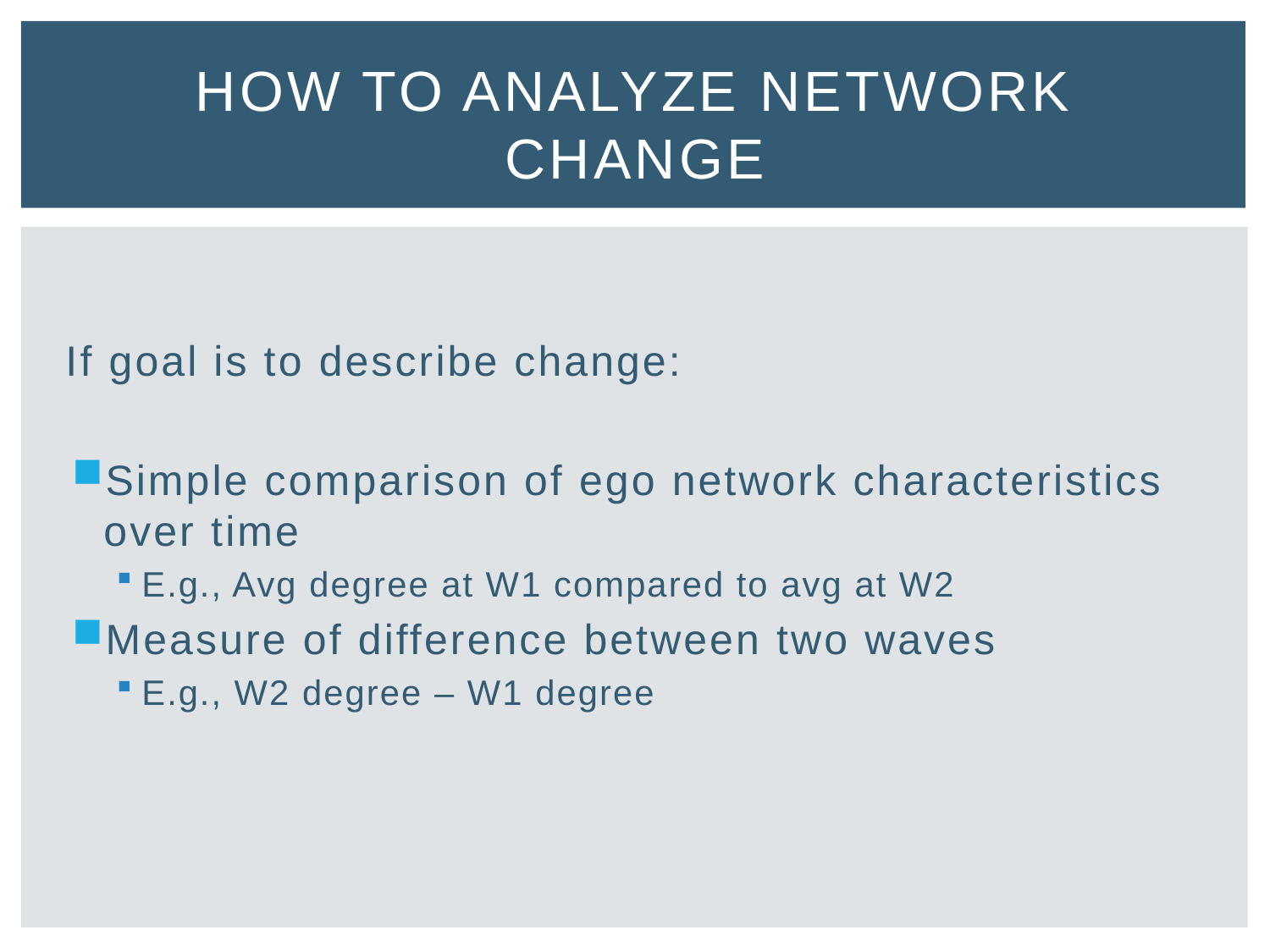

# How to analyze network change
If goal is to describe change:

Simple comparison of ego network characteristics over time
E.g., Avg degree at W1 compared to avg at W2
Measure of difference between two waves
E.g., W2 degree – W1 degree